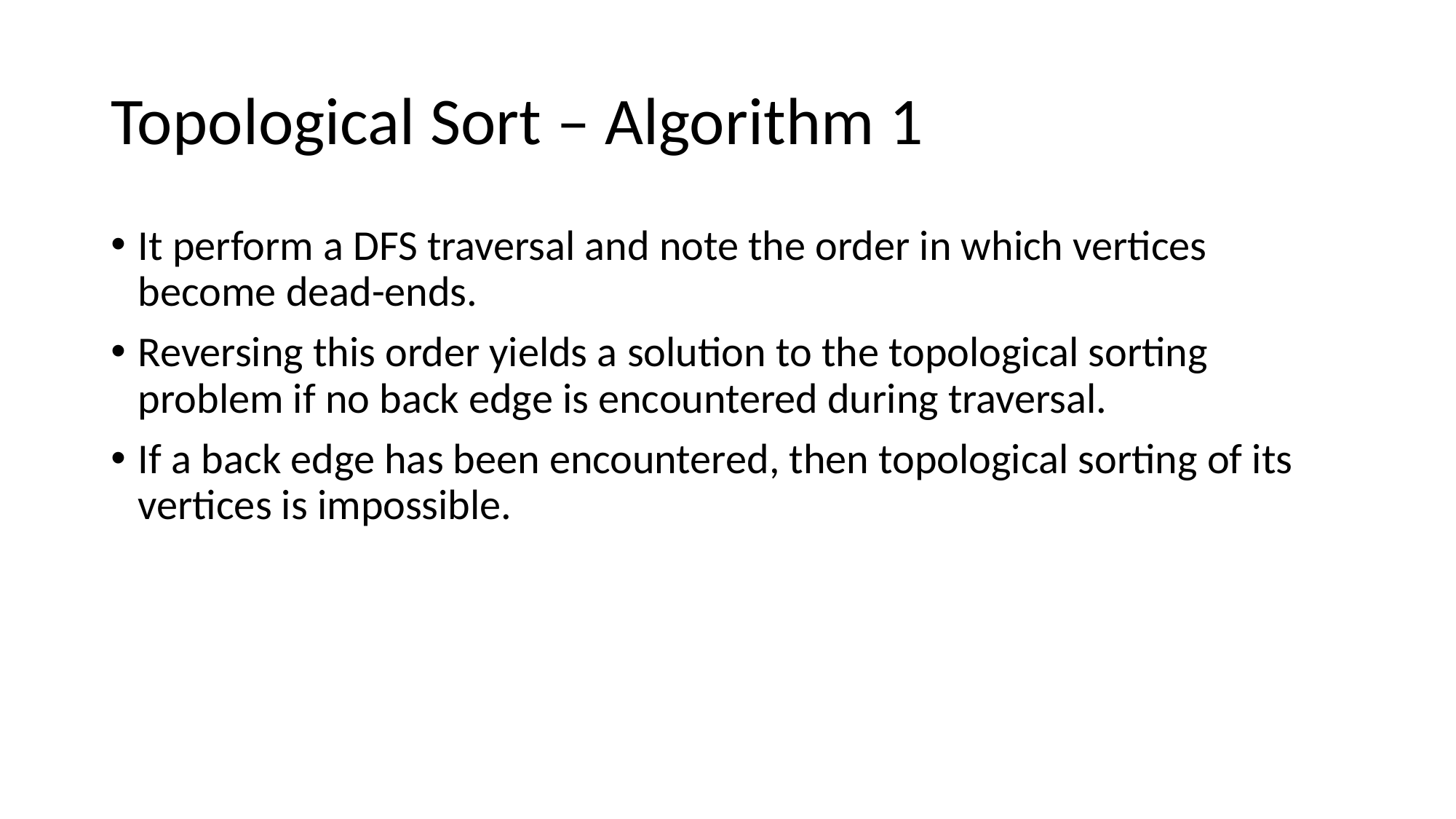

# Topological Sort – Algorithm 1
It perform a DFS traversal and note the order in which vertices become dead-ends.
Reversing this order yields a solution to the topological sorting problem if no back edge is encountered during traversal.
If a back edge has been encountered, then topological sorting of its vertices is impossible.